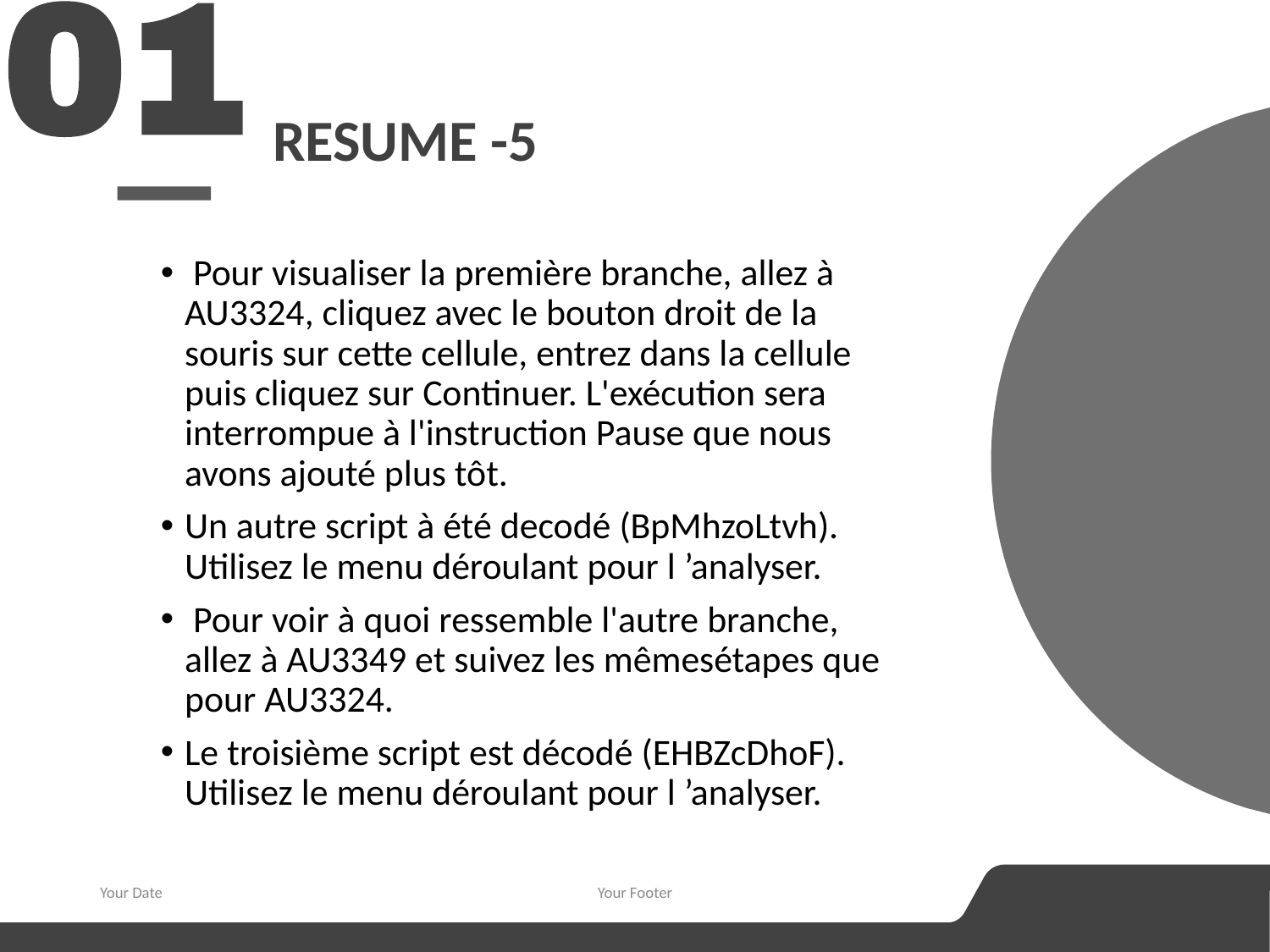

01
# RESUME -5

 Pour visualiser la première branche, allez à AU3324, cliquez avec le bouton droit de la souris sur cette cellule, entrez dans la cellule puis cliquez sur Continuer. L'exécution sera interrompue à l'instruction Pause que nous avons ajouté plus tôt.
Un autre script à été decodé (BpMhzoLtvh). Utilisez le menu déroulant pour l ’analyser.
 Pour voir à quoi ressemble l'autre branche, allez à AU3349 et suivez les mêmesétapes que pour AU3324.
Le troisième script est décodé (EHBZcDhoF). Utilisez le menu déroulant pour l ’analyser.

Your Date
Your Footer
10